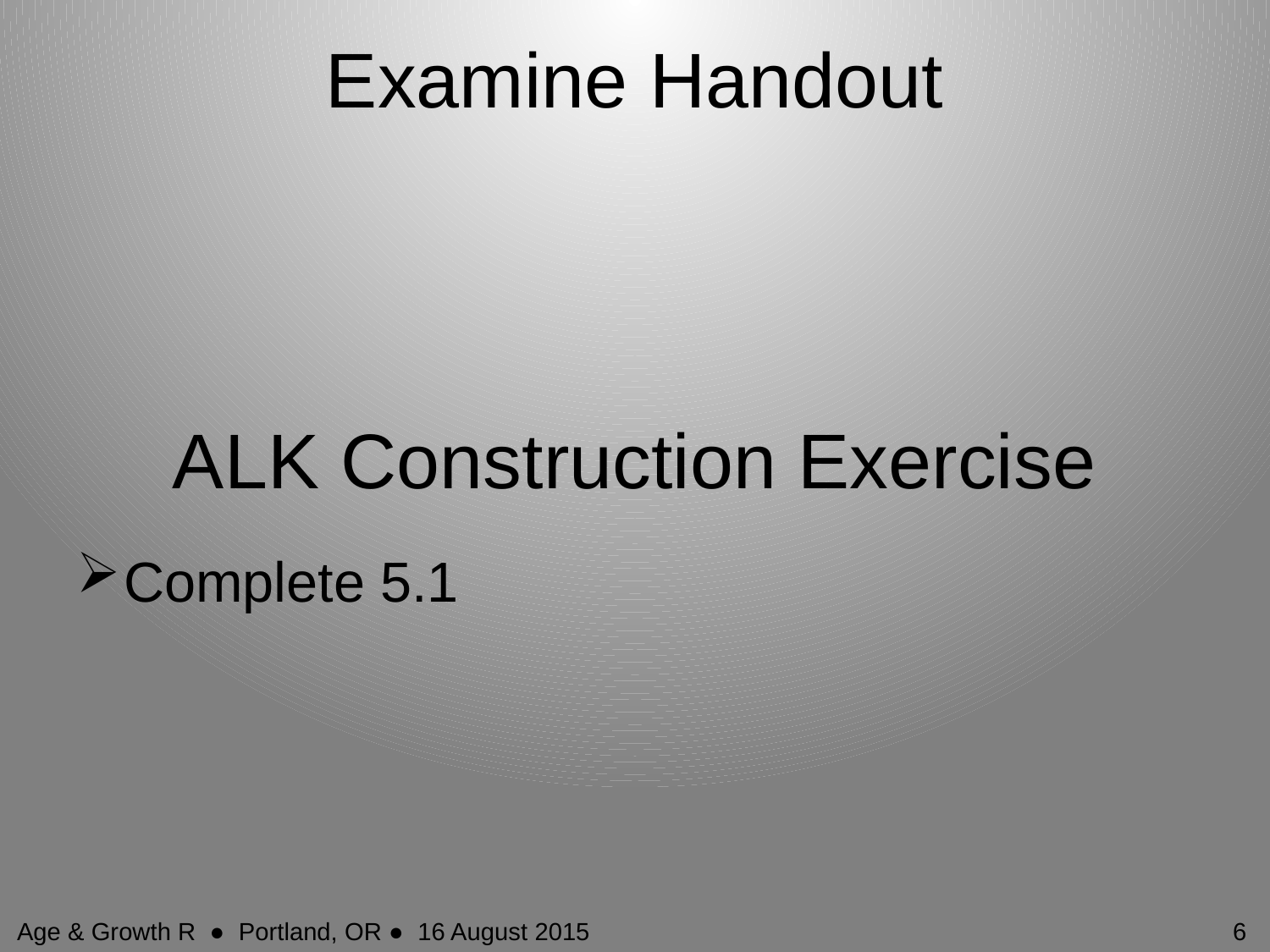

# Examine Handout
ALK Construction Exercise
Complete 5.1
Age & Growth R  ●  Portland, OR ●  16 August 2015
6